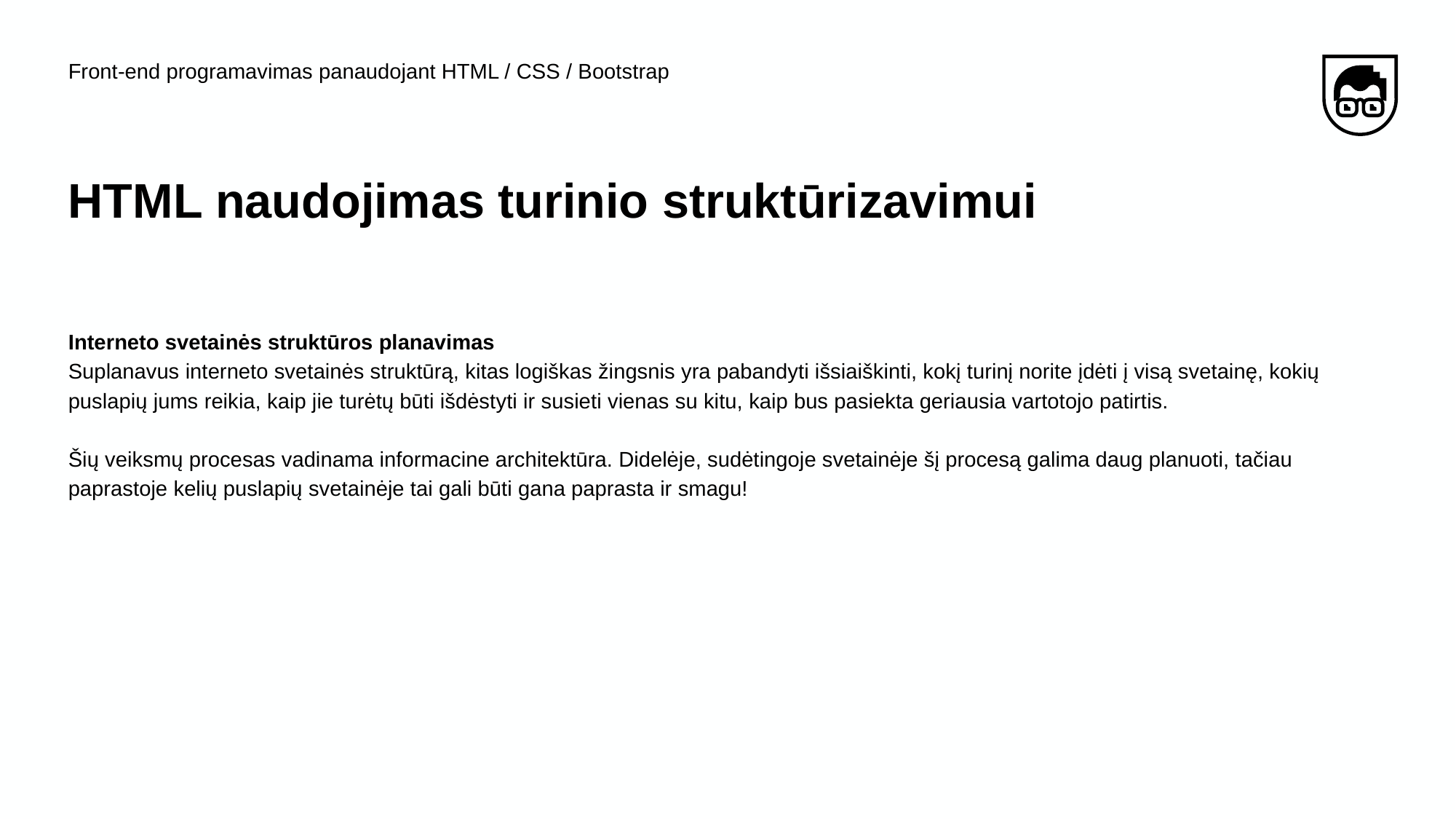

Front-end programavimas panaudojant HTML / CSS / Bootstrap
# HTML naudojimas turinio struktūrizavimui

Interneto svetainės struktūros planavimas
Suplanavus interneto svetainės struktūrą, kitas logiškas žingsnis yra pabandyti išsiaiškinti, kokį turinį norite įdėti į visą svetainę, kokių puslapių jums reikia, kaip jie turėtų būti išdėstyti ir susieti vienas su kitu, kaip bus pasiekta geriausia vartotojo patirtis.

Šių veiksmų procesas vadinama informacine architektūra. Didelėje, sudėtingoje svetainėje šį procesą galima daug planuoti, tačiau paprastoje kelių puslapių svetainėje tai gali būti gana paprasta ir smagu!